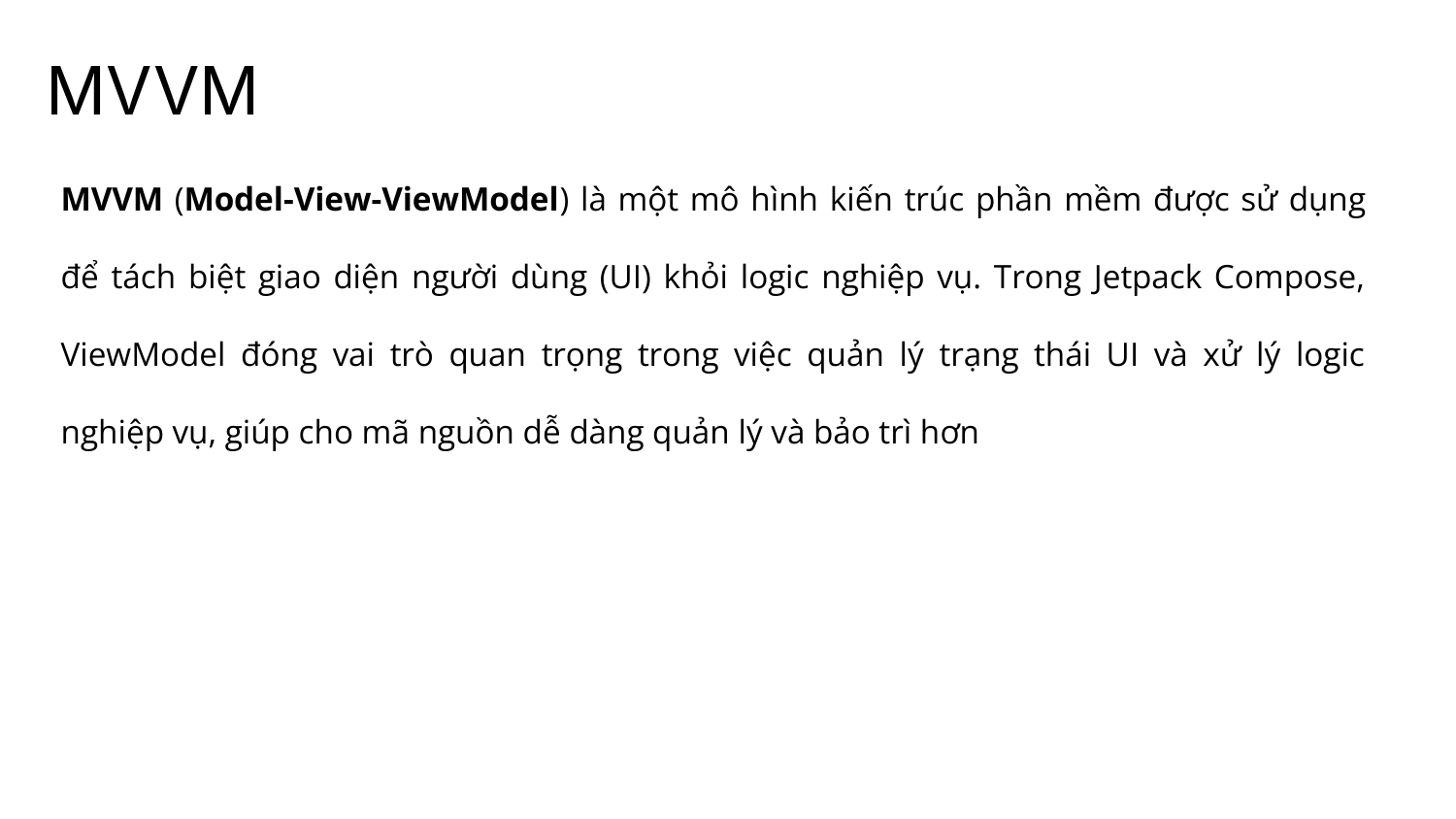

# MVVM
MVVM (Model-View-ViewModel) là một mô hình kiến trúc phần mềm được sử dụng để tách biệt giao diện người dùng (UI) khỏi logic nghiệp vụ. Trong Jetpack Compose, ViewModel đóng vai trò quan trọng trong việc quản lý trạng thái UI và xử lý logic nghiệp vụ, giúp cho mã nguồn dễ dàng quản lý và bảo trì hơn